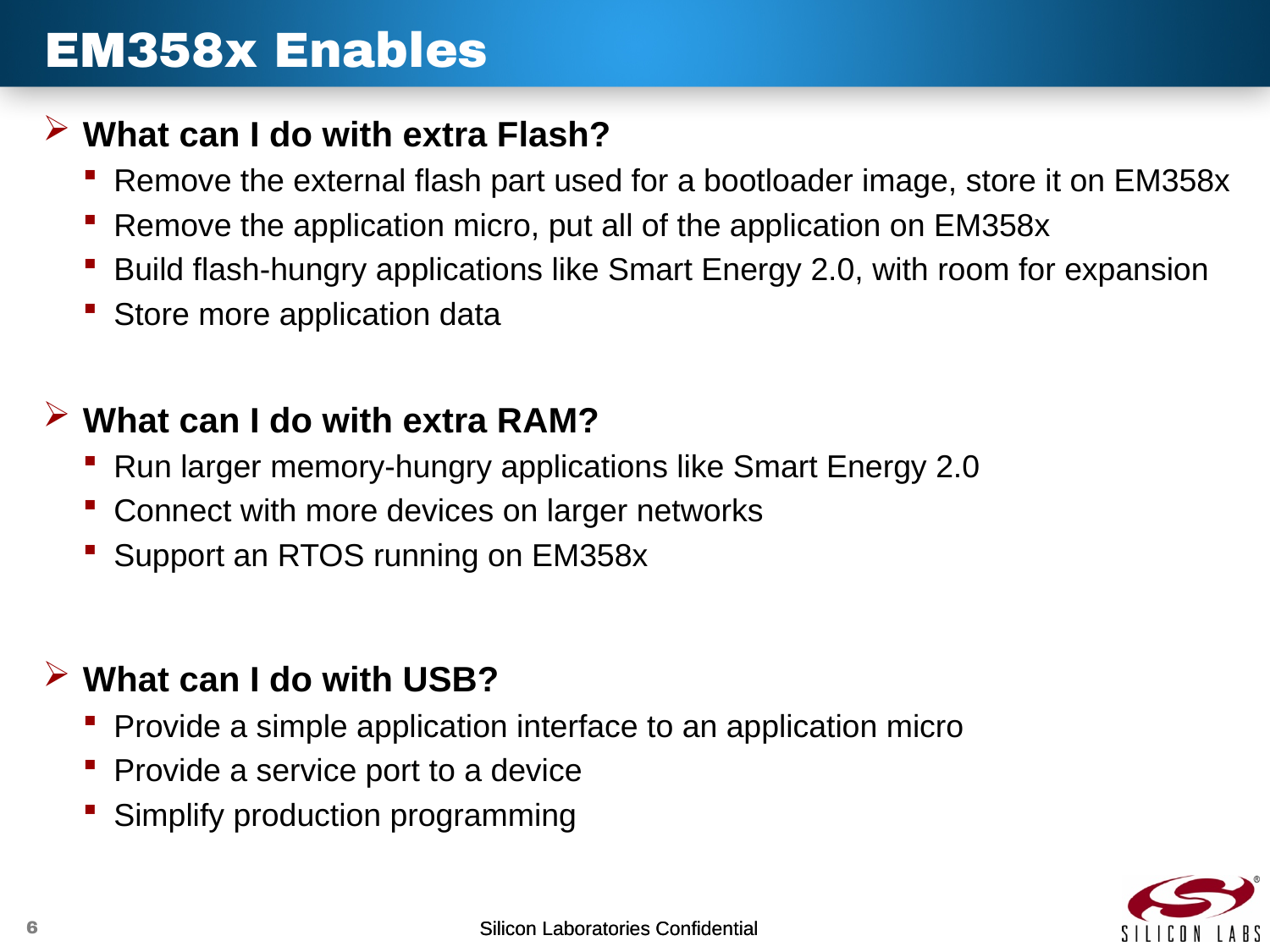

# EM358x Enables
What can I do with extra Flash?
Remove the external flash part used for a bootloader image, store it on EM358x
Remove the application micro, put all of the application on EM358x
Build flash-hungry applications like Smart Energy 2.0, with room for expansion
Store more application data

What can I do with extra RAM?
Run larger memory-hungry applications like Smart Energy 2.0
Connect with more devices on larger networks
Support an RTOS running on EM358x

What can I do with USB?
Provide a simple application interface to an application micro
Provide a service port to a device
Simplify production programming